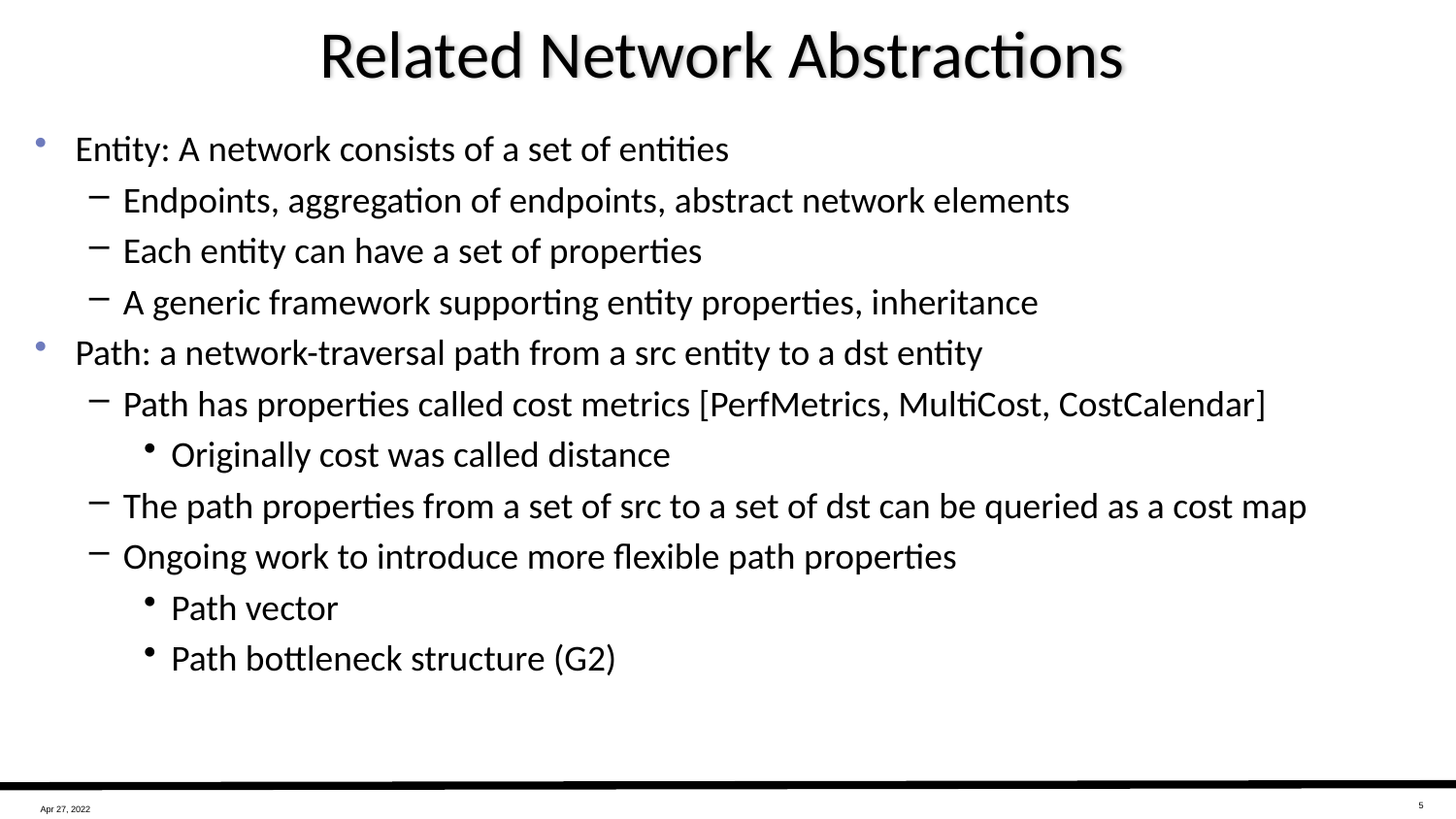

# Related Network Abstractions
Entity: A network consists of a set of entities
Endpoints, aggregation of endpoints, abstract network elements
Each entity can have a set of properties
A generic framework supporting entity properties, inheritance
Path: a network-traversal path from a src entity to a dst entity
Path has properties called cost metrics [PerfMetrics, MultiCost, CostCalendar]
Originally cost was called distance
The path properties from a set of src to a set of dst can be queried as a cost map
Ongoing work to introduce more flexible path properties
Path vector
Path bottleneck structure (G2)